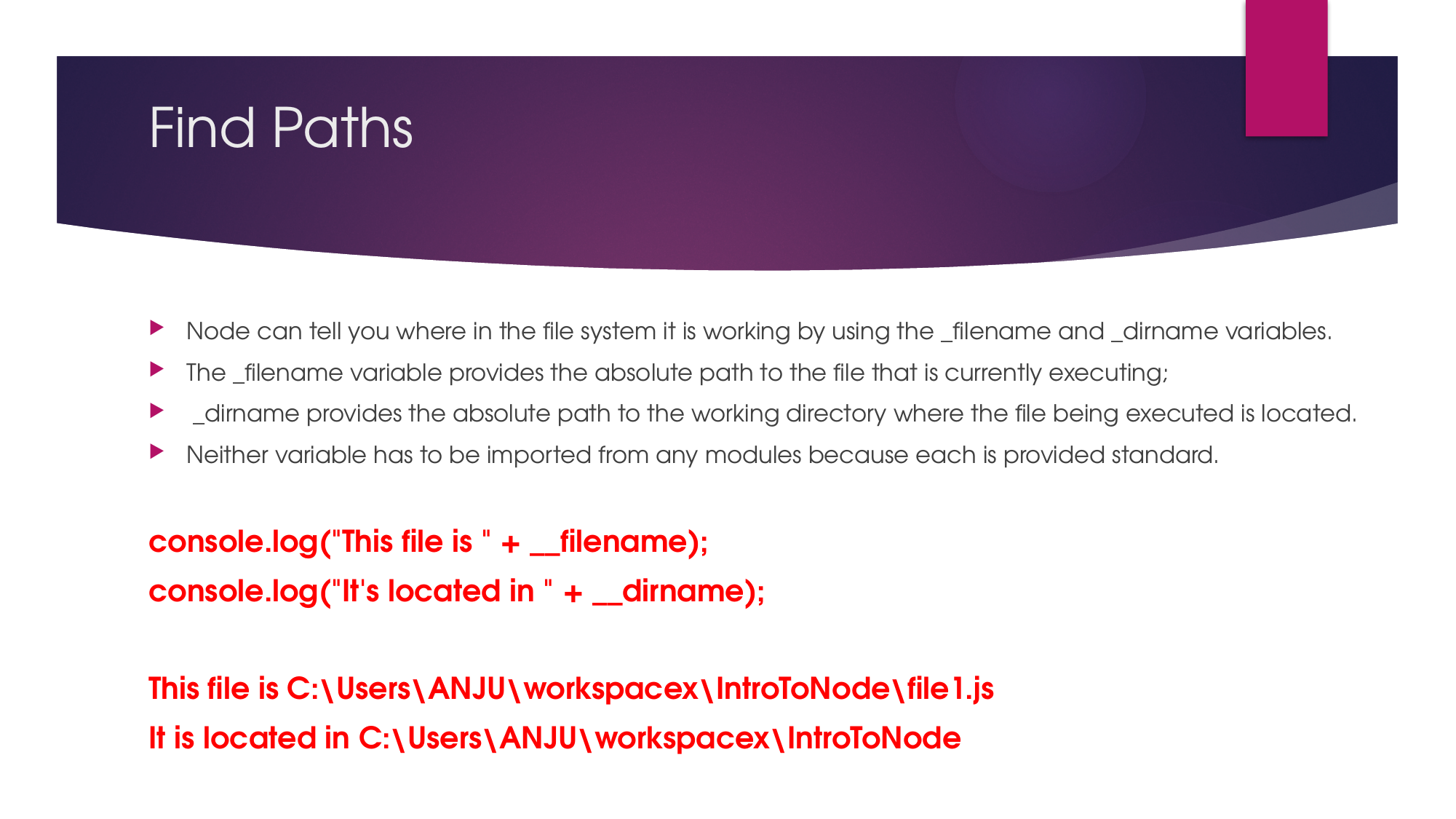

# Find Paths
Node can tell you where in the file system it is working by using the _filename and _dirname variables.
The _filename variable provides the absolute path to the file that is currently executing;
 _dirname provides the absolute path to the working directory where the file being executed is located.
Neither variable has to be imported from any modules because each is provided standard.

console.log("This file is " + __filename);
console.log("It's located in " + __dirname);

This file is C:\Users\ANJU\workspacex\IntroToNode\file1.js
It is located in C:\Users\ANJU\workspacex\IntroToNode